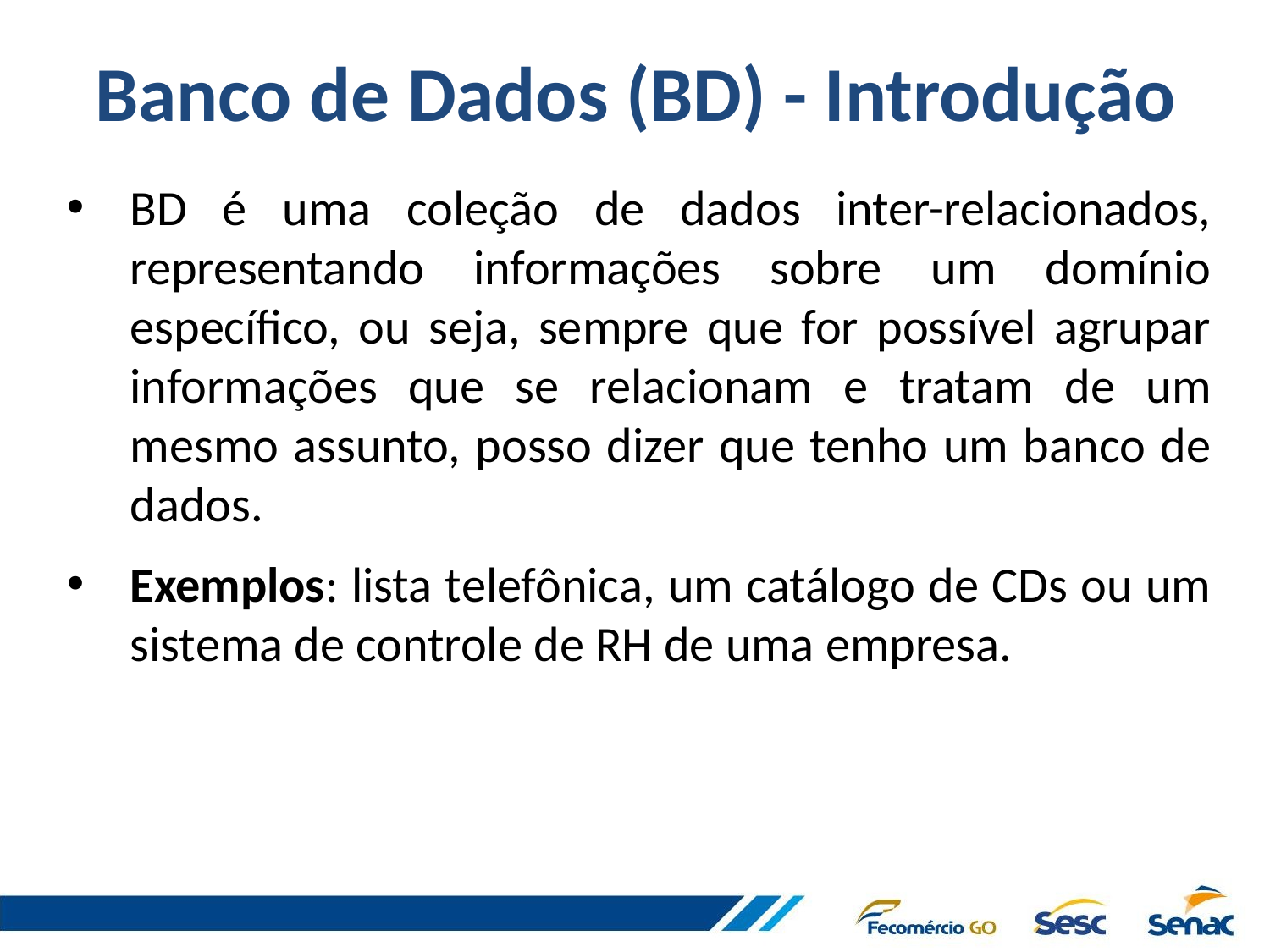

# Banco de Dados (BD) - Introdução
BD é uma coleção de dados inter-relacionados, representando informações sobre um domínio específico, ou seja, sempre que for possível agrupar informações que se relacionam e tratam de um mesmo assunto, posso dizer que tenho um banco de dados.
Exemplos: lista telefônica, um catálogo de CDs ou um sistema de controle de RH de uma empresa.